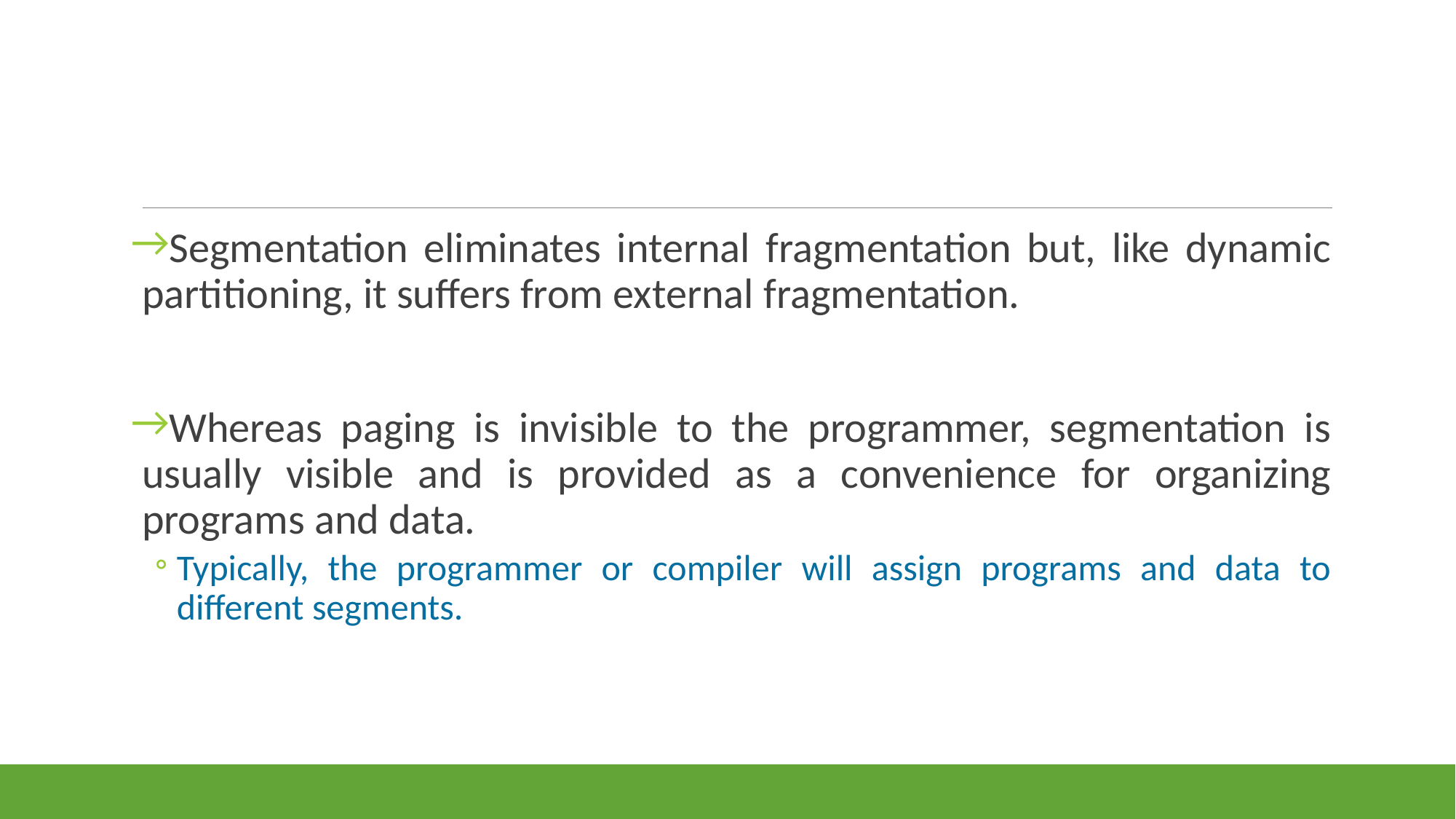

#
Segmentation eliminates internal fragmentation but, like dynamic partitioning, it suffers from external fragmentation.

Whereas paging is invisible to the programmer, segmentation is usually visible and is provided as a convenience for organizing programs and data.
Typically, the programmer or compiler will assign programs and data to different segments.